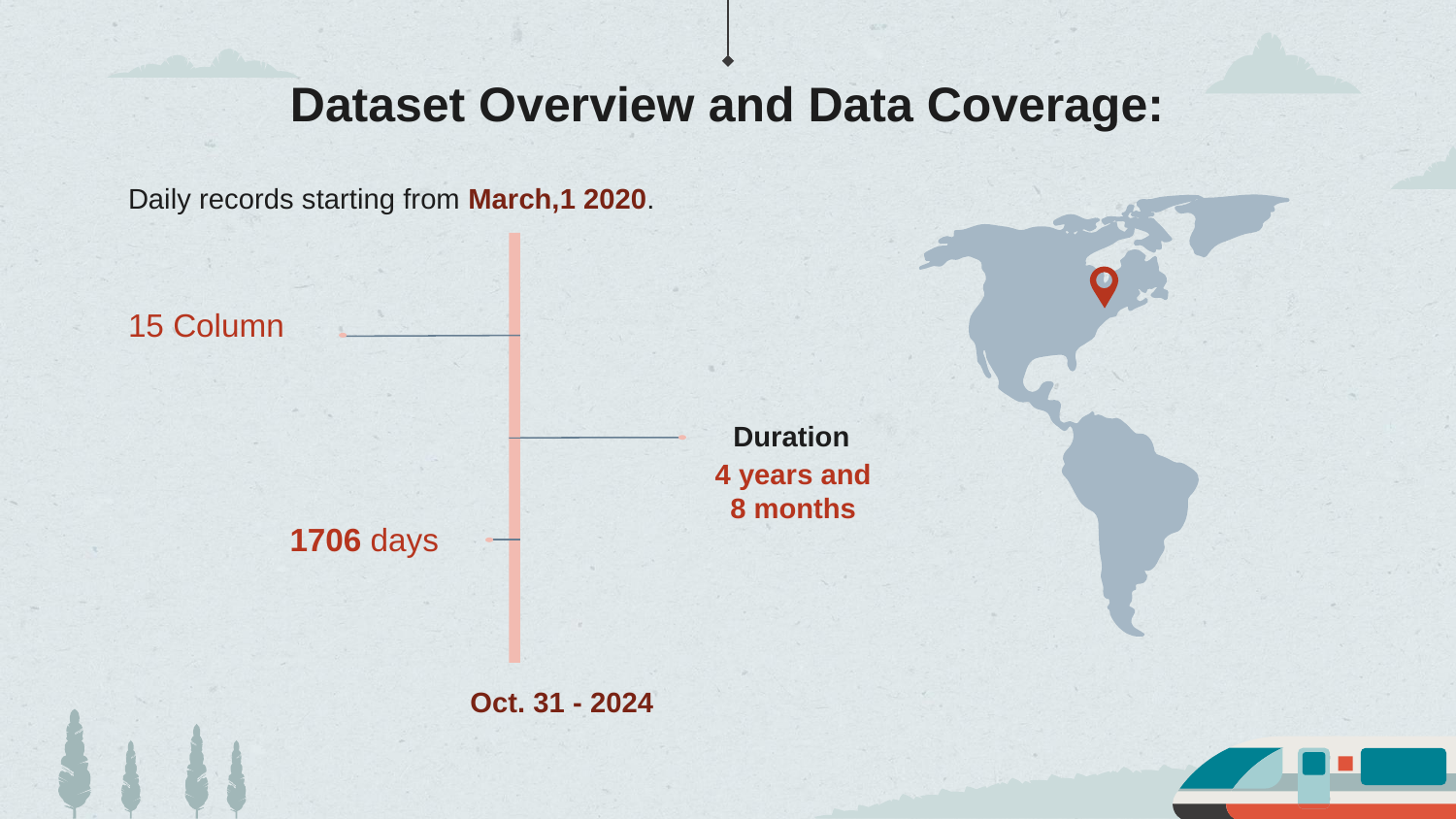

# Dataset Overview and Data Coverage:
Daily records starting from March,1 2020.

15 Column
Duration
4 years and 8 months
1706 days
Oct. 31 - 2024